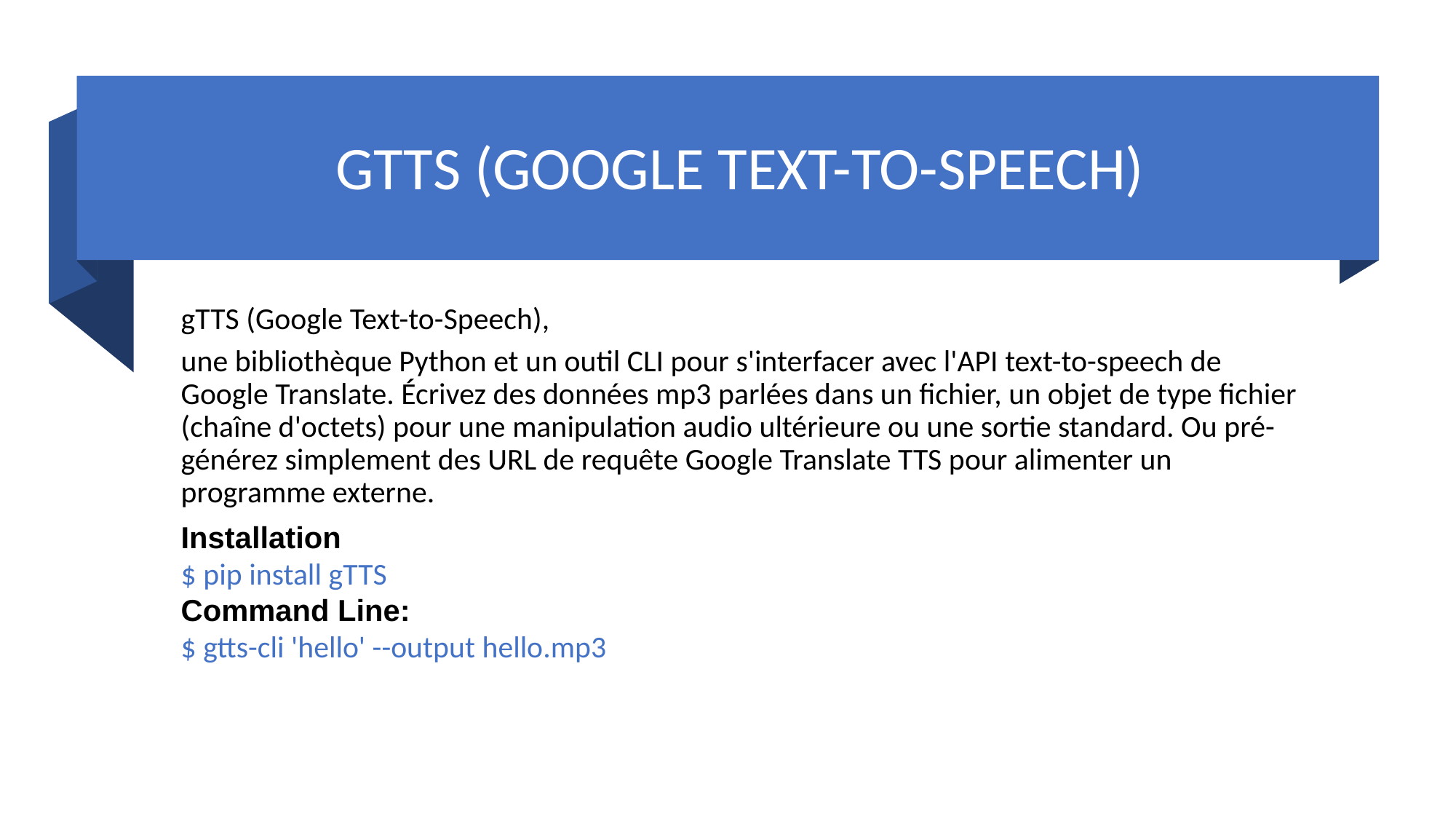

GTTS (GOOGLE TEXT-TO-SPEECH)
gTTS (Google Text-to-Speech),
une bibliothèque Python et un outil CLI pour s'interfacer avec l'API text-to-speech de Google Translate. Écrivez des données mp3 parlées dans un fichier, un objet de type fichier (chaîne d'octets) pour une manipulation audio ultérieure ou une sortie standard. Ou pré-générez simplement des URL de requête Google Translate TTS pour alimenter un programme externe.
Installation
$ pip install gTTS
Command Line:
$ gtts-cli 'hello' --output hello.mp3